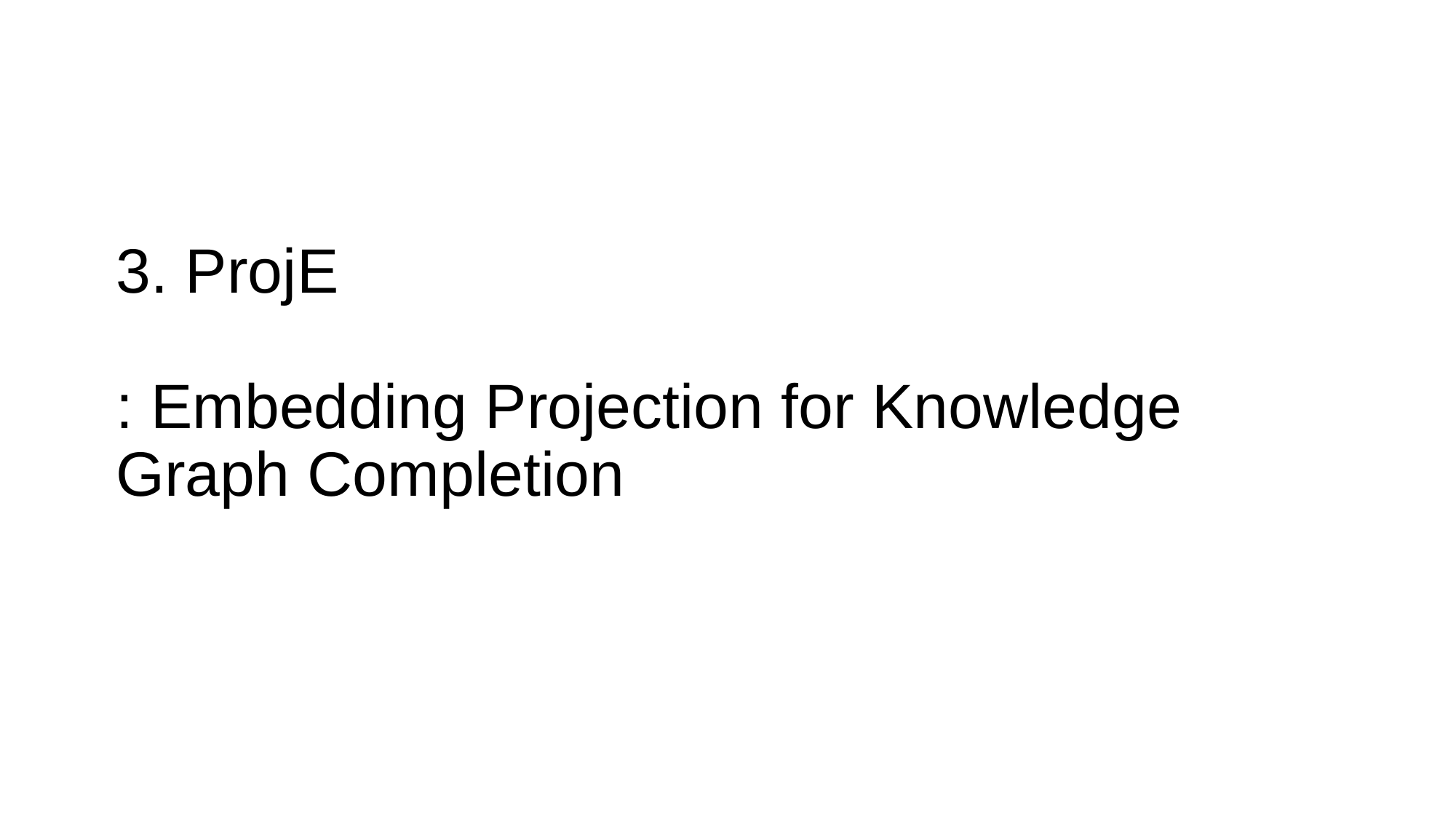

# 3. ProjE : Embedding Projection for Knowledge Graph Completion